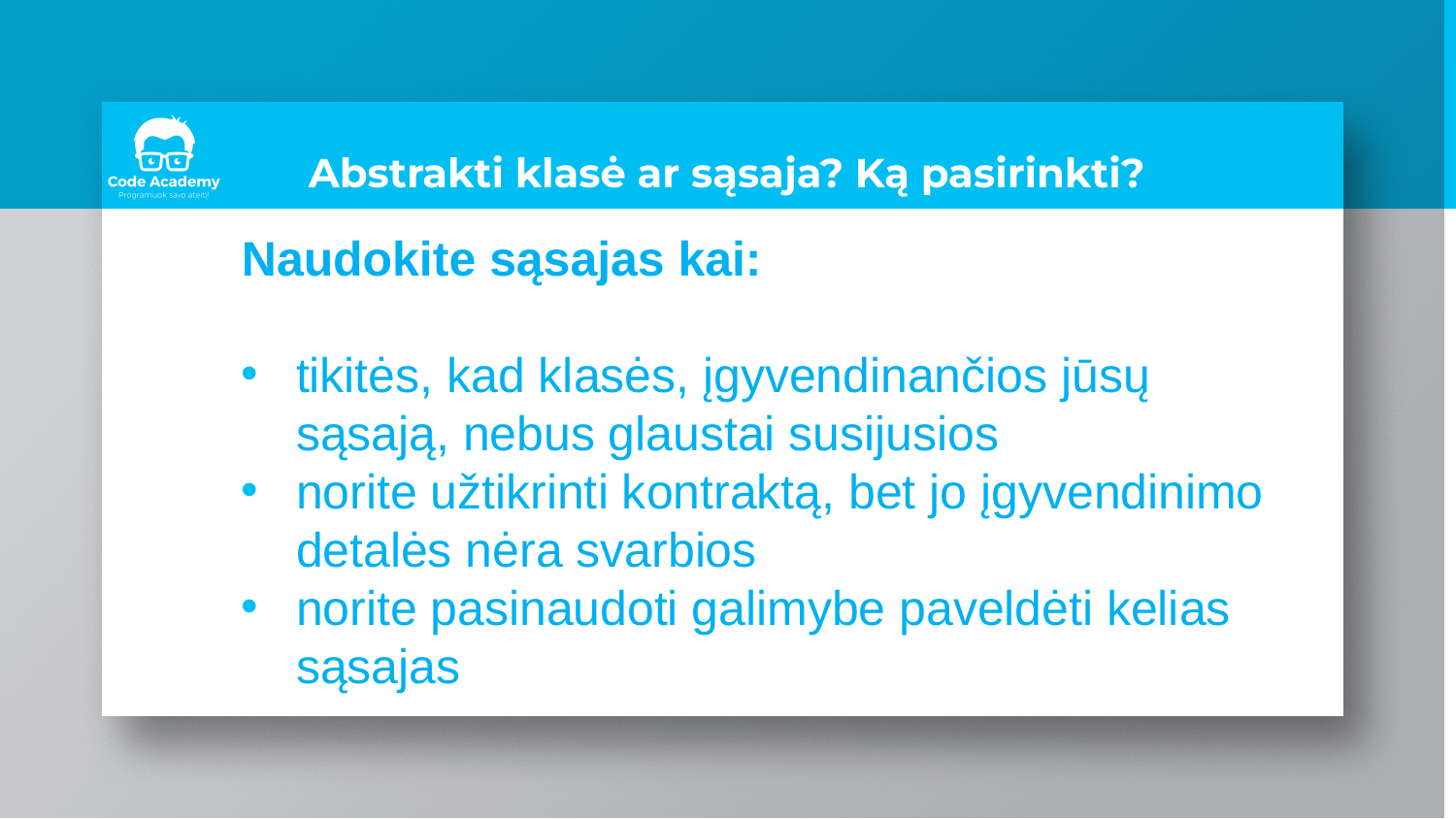

# Abstrakti klasė ar sąsaja? Ką pasirinkti?
Naudokite sąsajas kai:

tikitės, kad klasės, įgyvendinančios jūsų sąsają, nebus glaustai susijusios
norite užtikrinti kontraktą, bet jo įgyvendinimo detalės nėra svarbios
norite pasinaudoti galimybe paveldėti kelias sąsajas